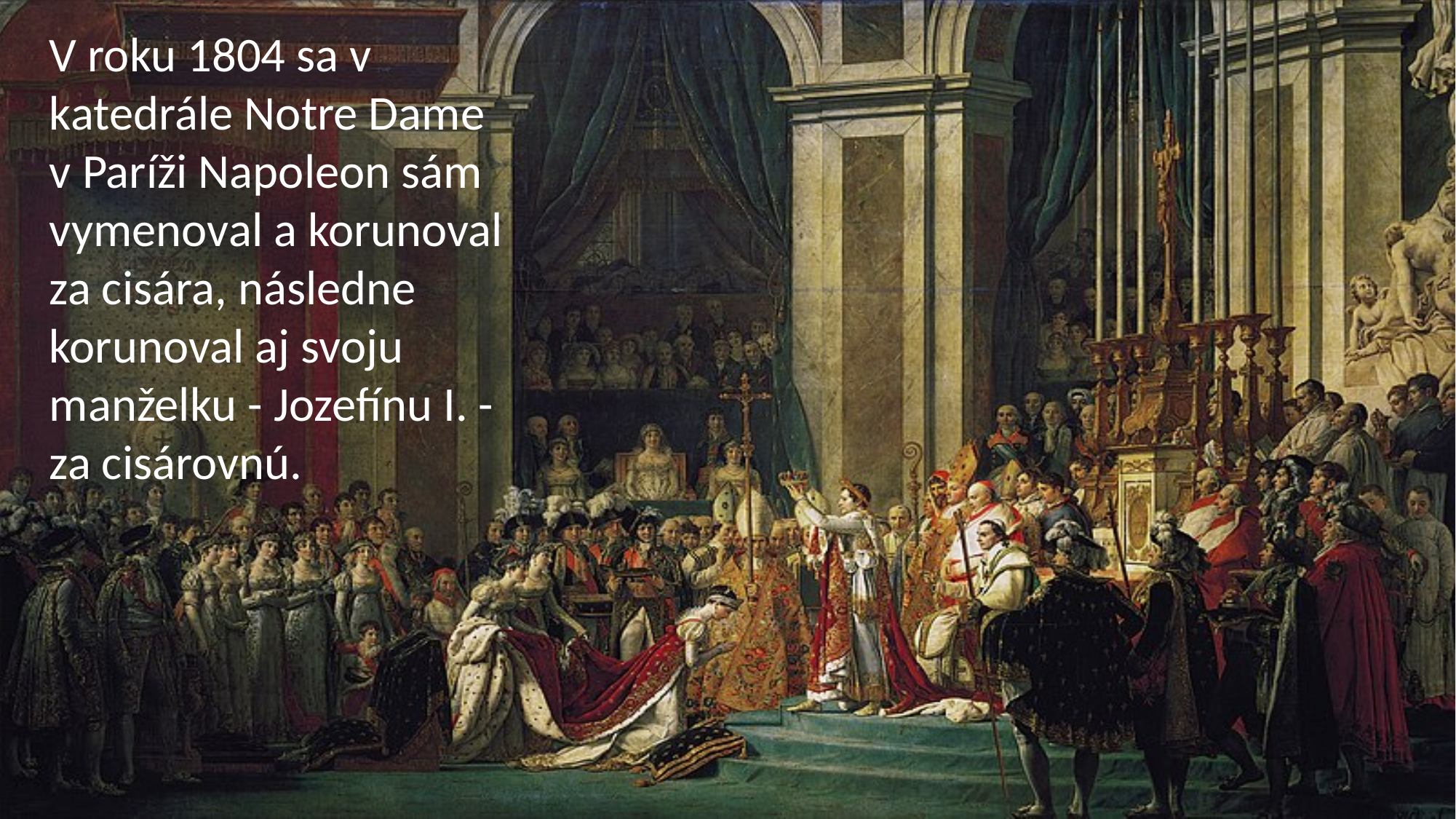

V roku 1804 sa v katedrále Notre Dame
v Paríži Napoleon sám vymenoval a korunoval za cisára, následne korunoval aj svoju manželku - Jozefínu I. - za cisárovnú.